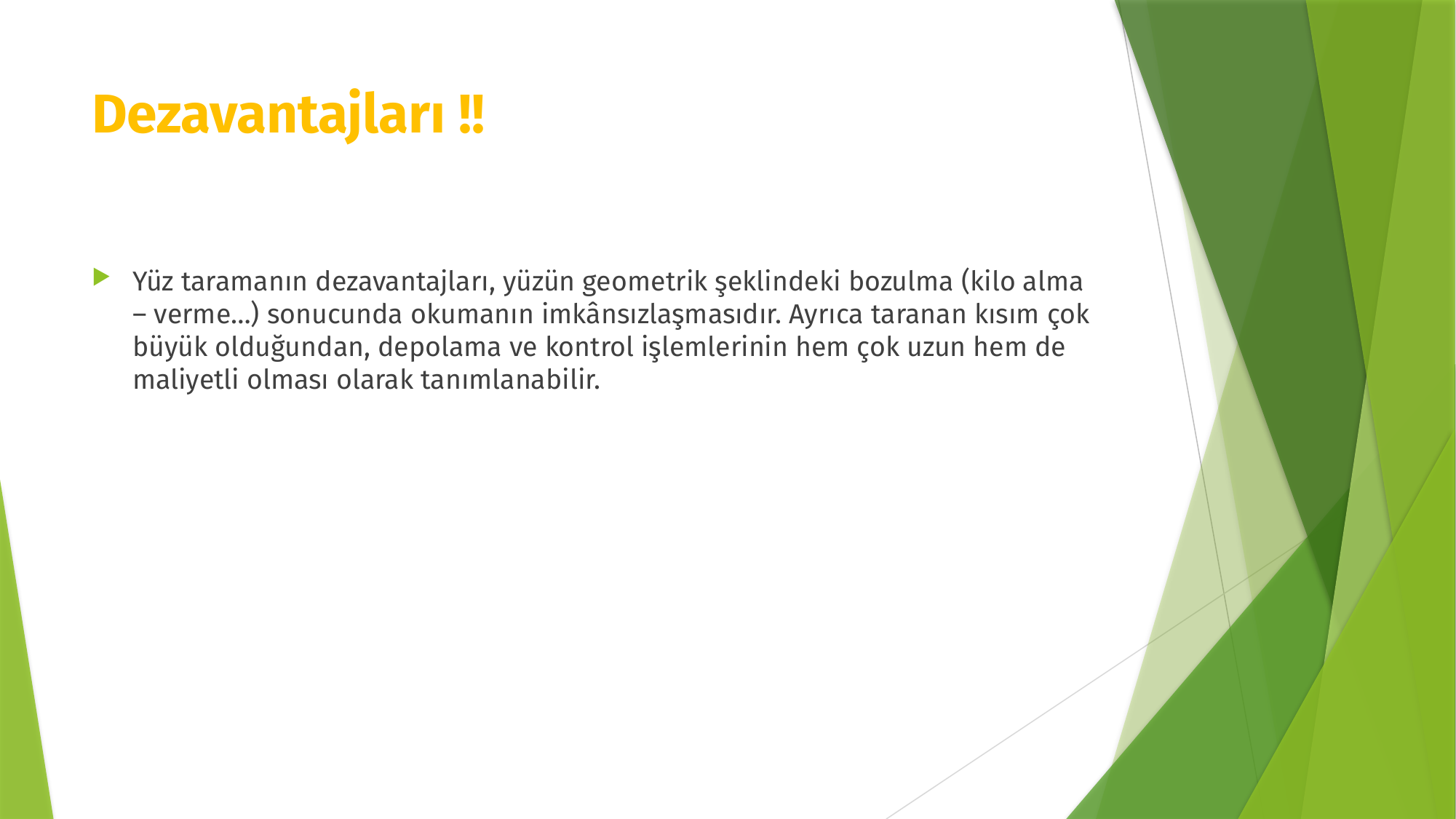

# Dezavantajları !!
Yüz taramanın dezavantajları, yüzün geometrik şeklindeki bozulma (kilo alma – verme…) sonucunda okumanın imkânsızlaşmasıdır. Ayrıca taranan kısım çok büyük olduğundan, depolama ve kontrol işlemlerinin hem çok uzun hem de maliyetli olması olarak tanımlanabilir.